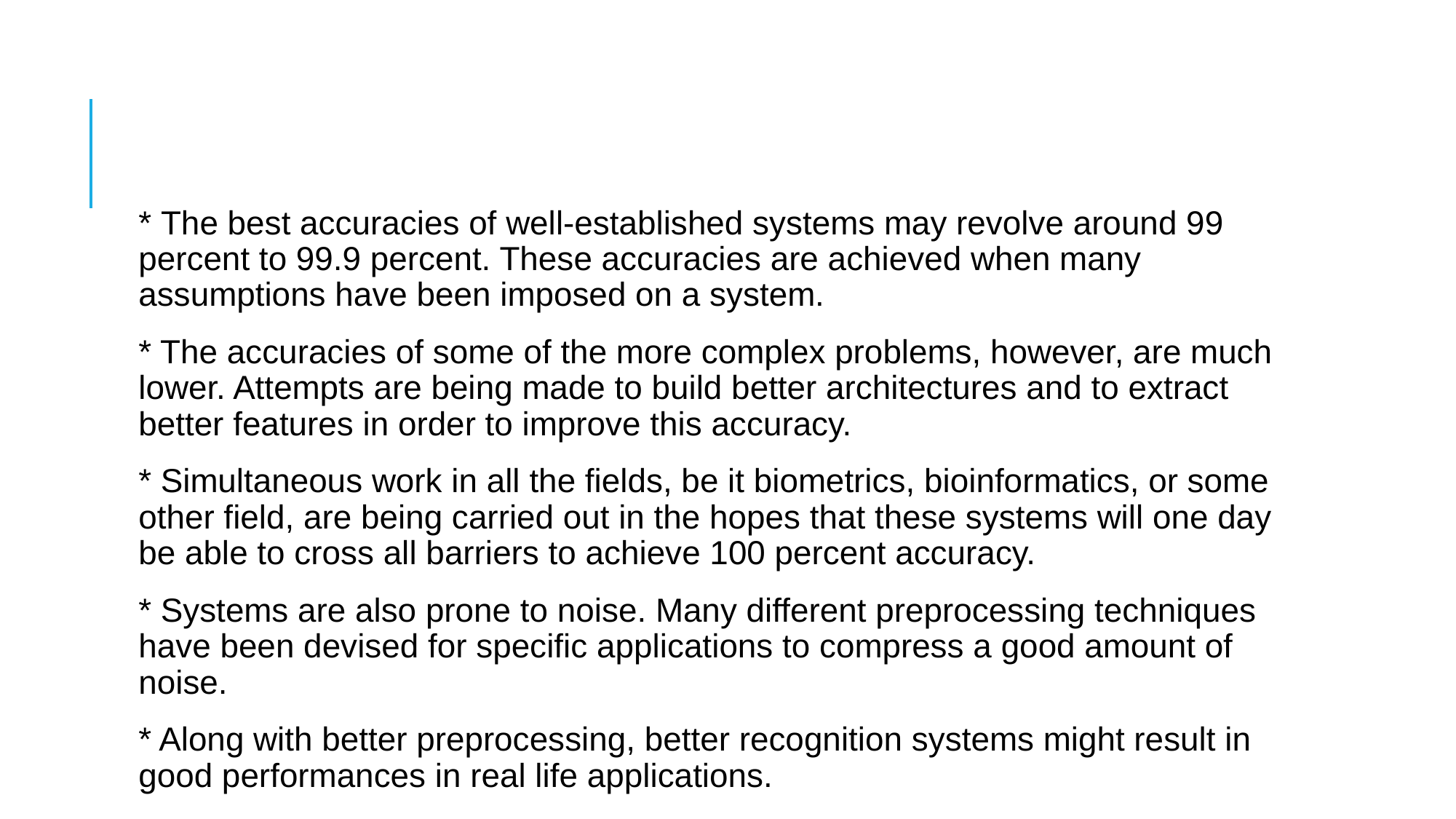

# A. Accuracy
* The best accuracies of well-established systems may revolve around 99 percent to 99.9 percent. These accuracies are achieved when many assumptions have been imposed on a system.
* The accuracies of some of the more complex problems, however, are much lower. Attempts are being made to build better architectures and to extract better features in order to improve this accuracy.
* Simultaneous work in all the fields, be it biometrics, bioinformatics, or some other field, are being carried out in the hopes that these systems will one day be able to cross all barriers to achieve 100 percent accuracy.
* Systems are also prone to noise. Many different preprocessing techniques have been devised for specific applications to compress a good amount of noise.
* Along with better preprocessing, better recognition systems might result in good performances in real life applications.